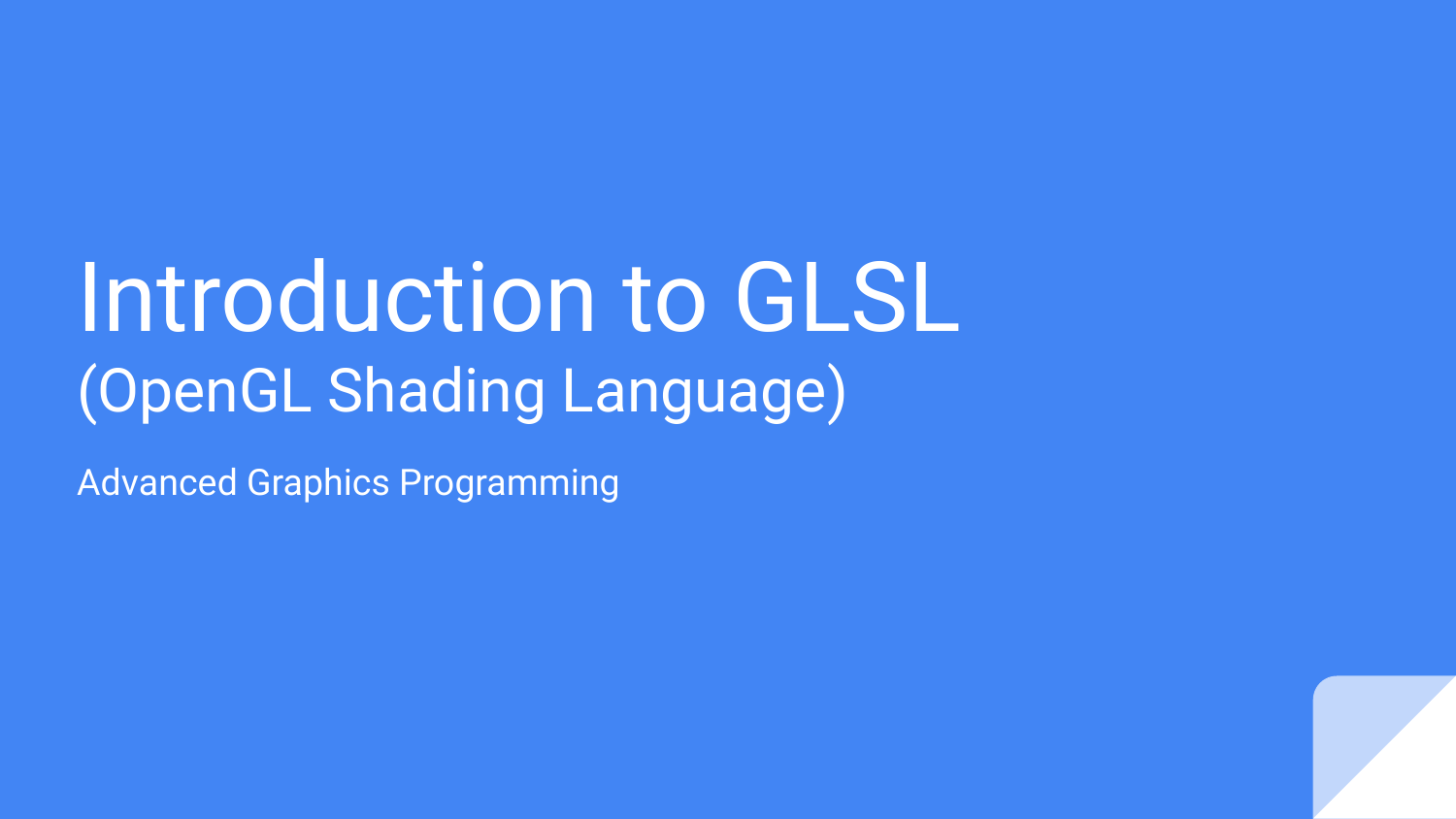

# Introduction to GLSL
(OpenGL Shading Language)
Advanced Graphics Programming